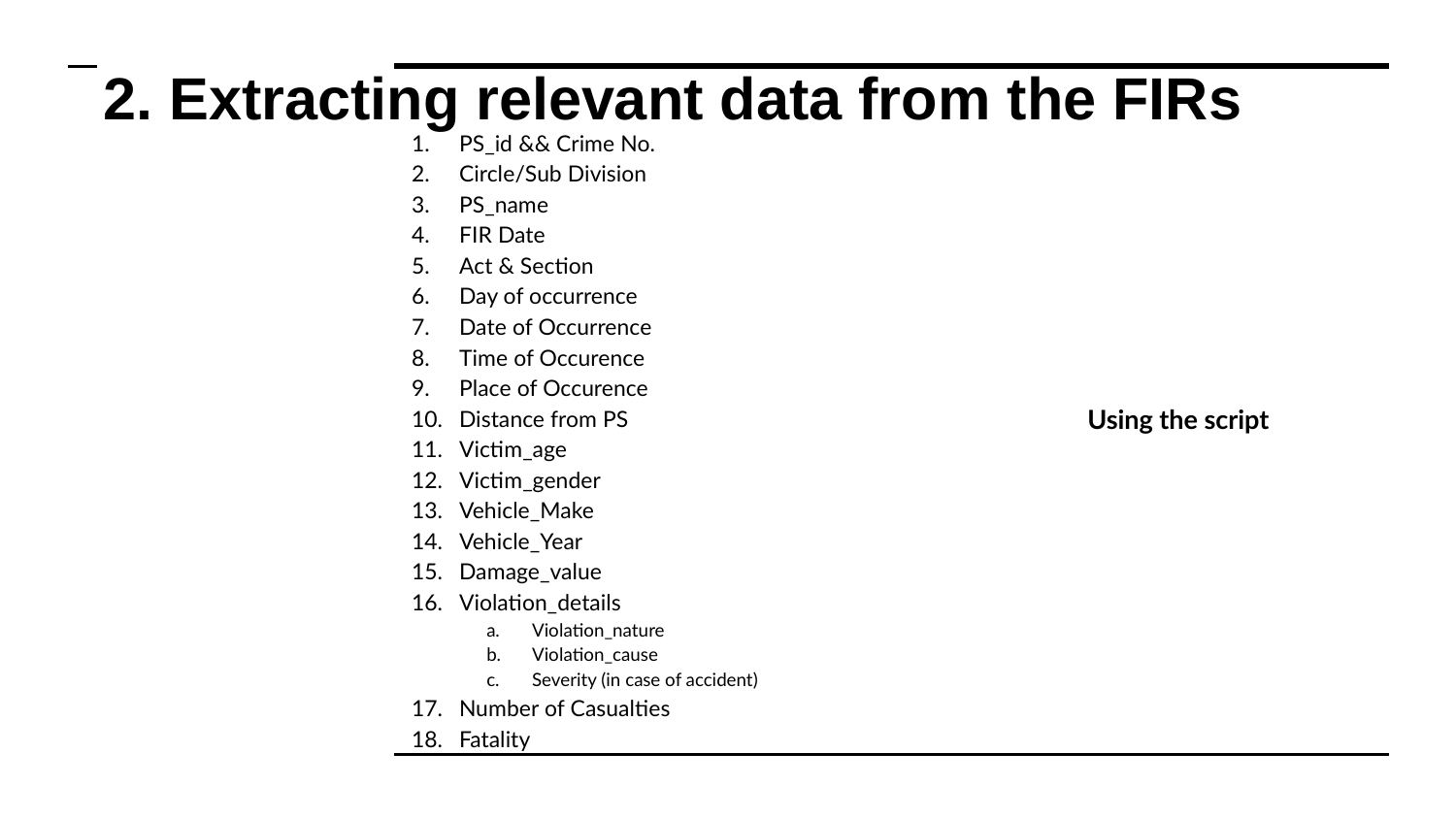

# 2. Extracting relevant data from the FIRs

PS_id && Crime No.
Circle/Sub Division
PS_name
FIR Date
Act & Section
Day of occurrence
Date of Occurrence
Time of Occurence
Place of Occurence
Distance from PS
Victim_age
Victim_gender
Vehicle_Make
Vehicle_Year
Damage_value
Violation_details
Violation_nature
Violation_cause
Severity (in case of accident)
Number of Casualties
Fatality
Using the script